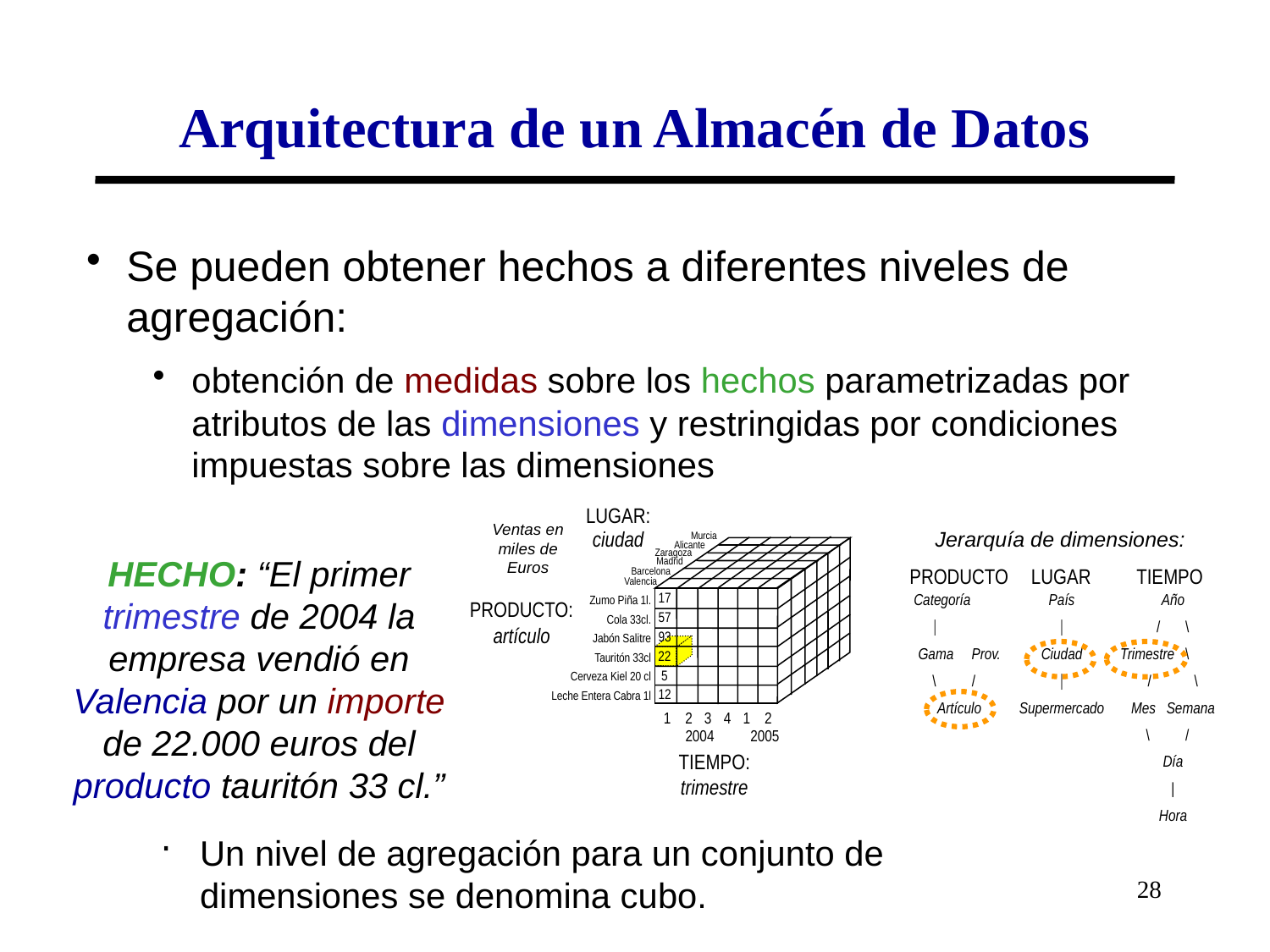

# Arquitectura de un Almacén de Datos
Se pueden obtener hechos a diferentes niveles de agregación:
obtención de medidas sobre los hechos parametrizadas por atributos de las dimensiones y restringidas por condiciones impuestas sobre las dimensiones
LUGAR:
ciudad
Ventas en miles de Euros
Jerarquía de dimensiones:
Murcia
Alicante

Zaragoza
Madrid
PRODUCTO
LUGAR
TIEMPO
Barcelona
Valencia
17
Categoría
     |
Gama     Prov.
\          /
Artículo
País
|
Ciudad
|
Supermercado
Año
/       \
Trimestre   \
/            \
Mes   Semana
\          /
Día
|
Hora
Zumo Piña 1l.
PRODUCTO:
artículo
57
Cola 33cl.
93
Jabón Salitre

22
Tauritón 33cl
 5
Cerveza Kiel 20 cl
12
Leche Entera Cabra 1l

1
2
3
4
1
2
2005
2004
TIEMPO: trimestre
HECHO: “El primer trimestre de 2004 la empresa vendió en Valencia por un importe de 22.000 euros del producto tauritón 33 cl.”
Un nivel de agregación para un conjunto de dimensiones se denomina cubo.
28